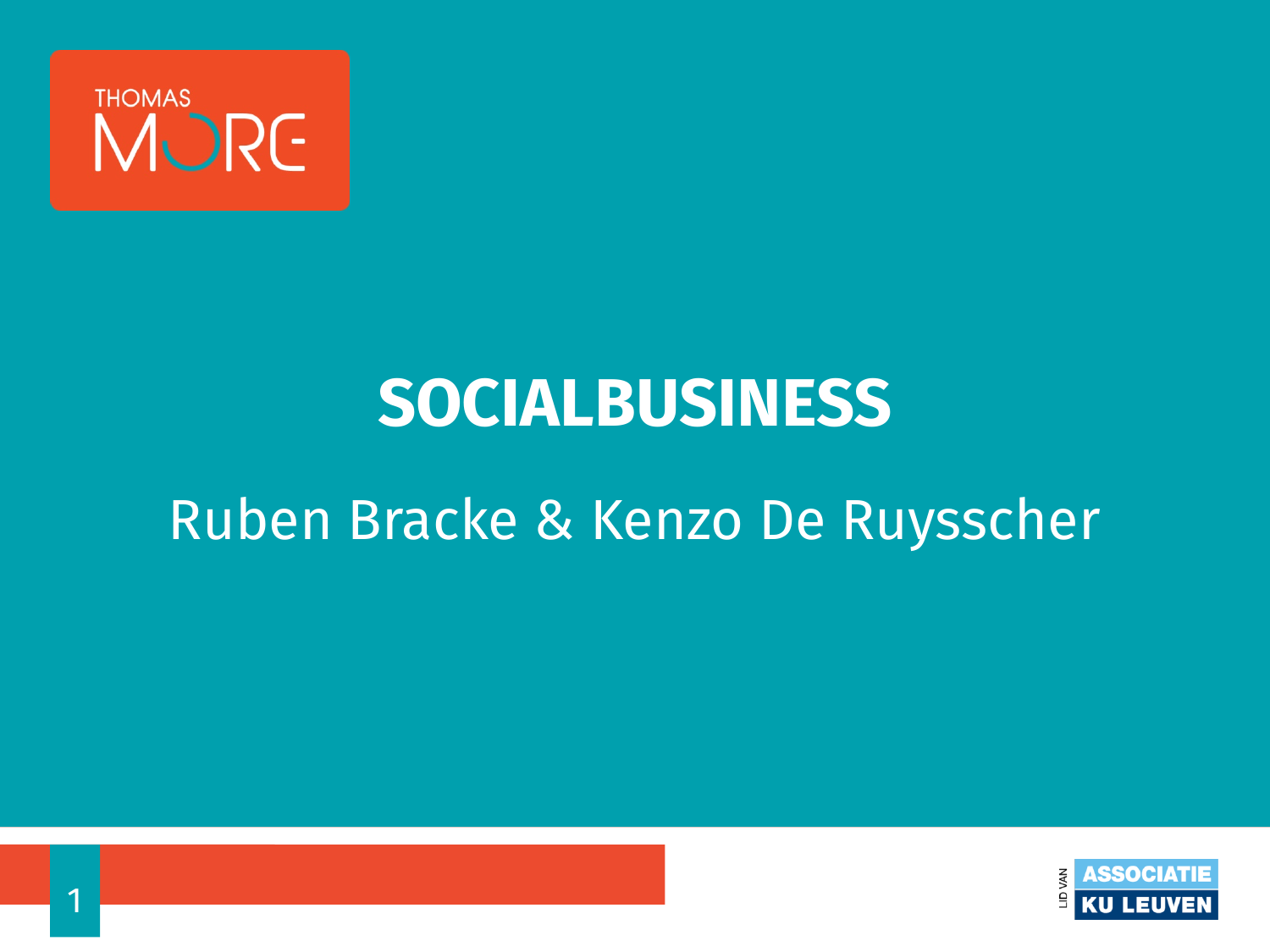

# Socialbusiness
Ruben Bracke & Kenzo De Ruysscher
1